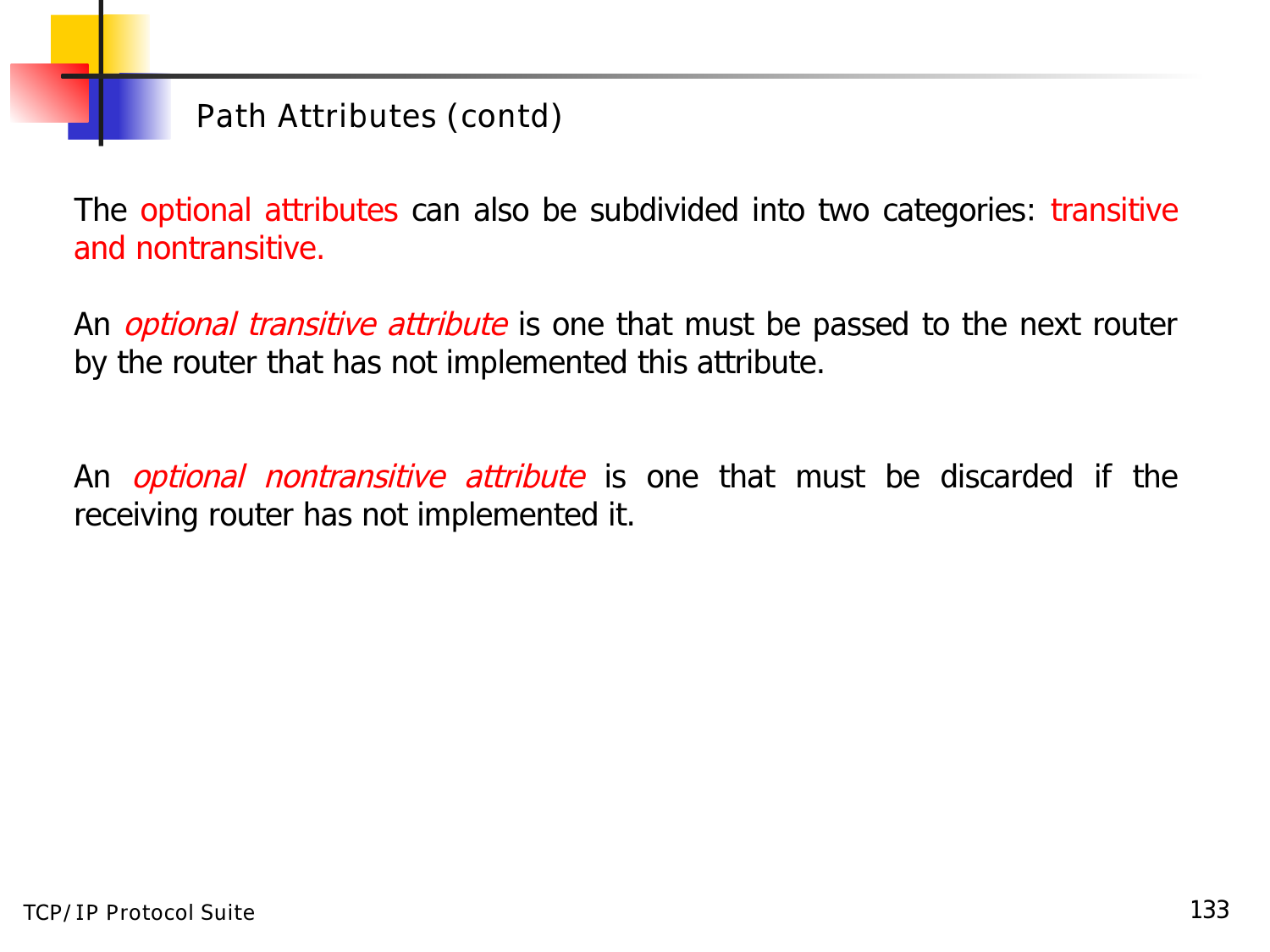

Path Attributes (contd)
The optional attributes can also be subdivided into two categories: transitive and nontransitive.

An optional transitive attribute is one that must be passed to the next router by the router that has not implemented this attribute.

An optional nontransitive attribute is one that must be discarded if the receiving router has not implemented it.
133
TCP/IP Protocol Suite